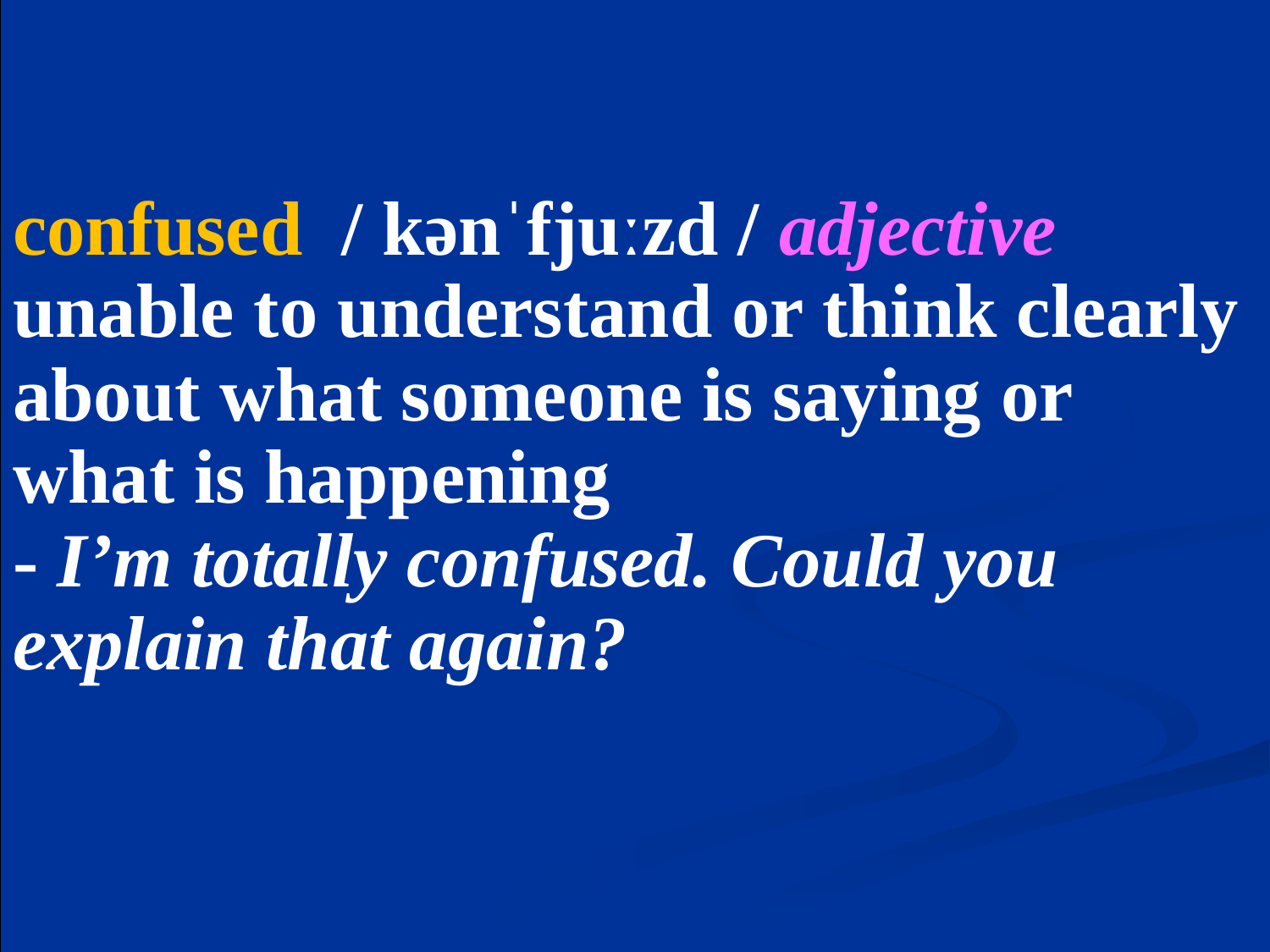

# confused  / kənˈfjuːzd / adjective unable to understand or think clearly about what someone is saying or what is happening - I’m totally confused. Could you explain that again?